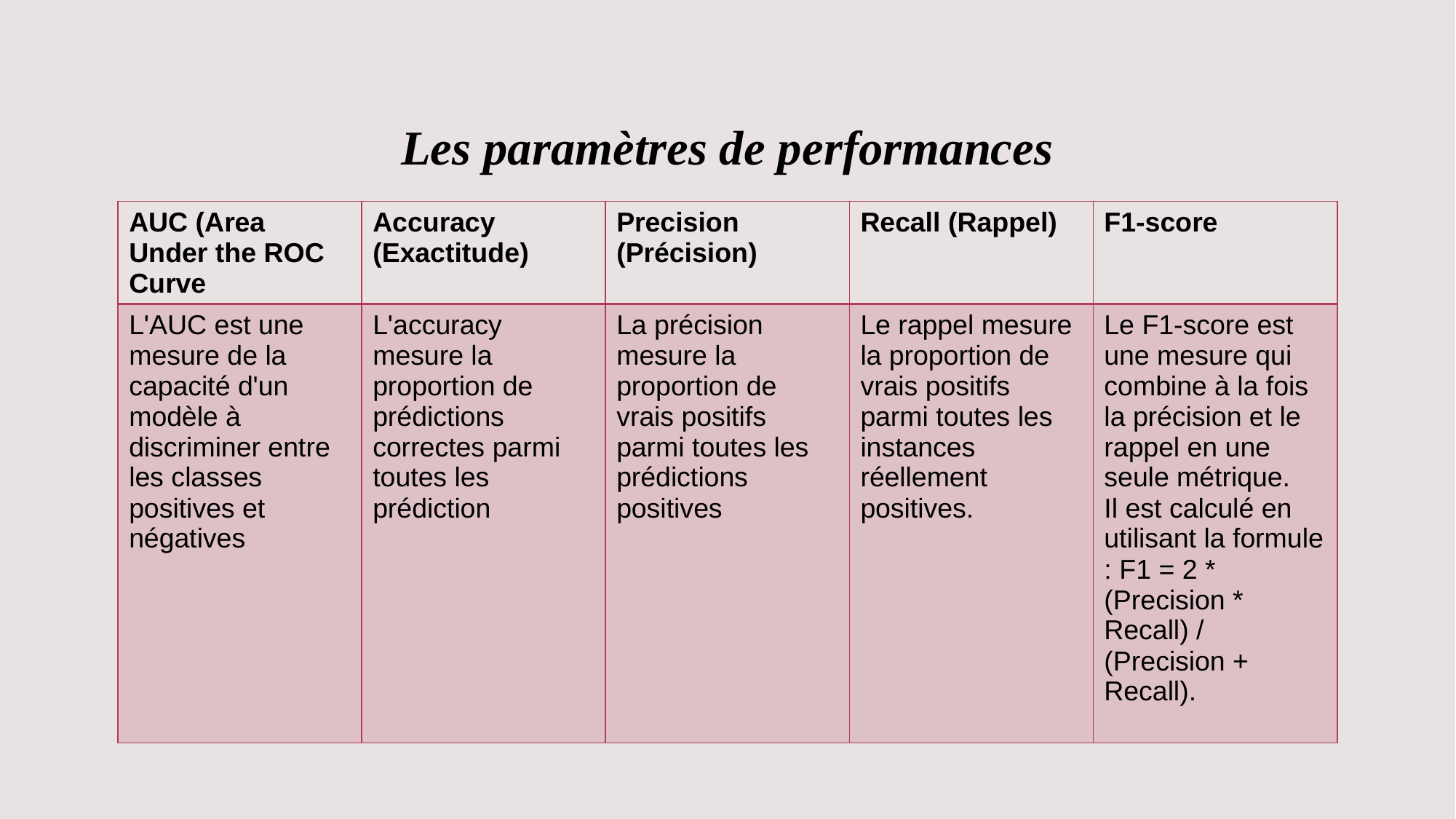

# Les paramètres de performances
| AUC (Area Under the ROC Curve | Accuracy (Exactitude) | Precision (Précision) | Recall (Rappel) | F1-score |
| --- | --- | --- | --- | --- |
| L'AUC est une mesure de la capacité d'un modèle à discriminer entre les classes positives et négatives | L'accuracy mesure la proportion de prédictions correctes parmi toutes les prédiction | La précision mesure la proportion de vrais positifs parmi toutes les prédictions positives | Le rappel mesure la proportion de vrais positifs parmi toutes les instances réellement positives. | Le F1-score est une mesure qui combine à la fois la précision et le rappel en une seule métrique. Il est calculé en utilisant la formule : F1 = 2 \* (Precision \* Recall) / (Precision + Recall). |